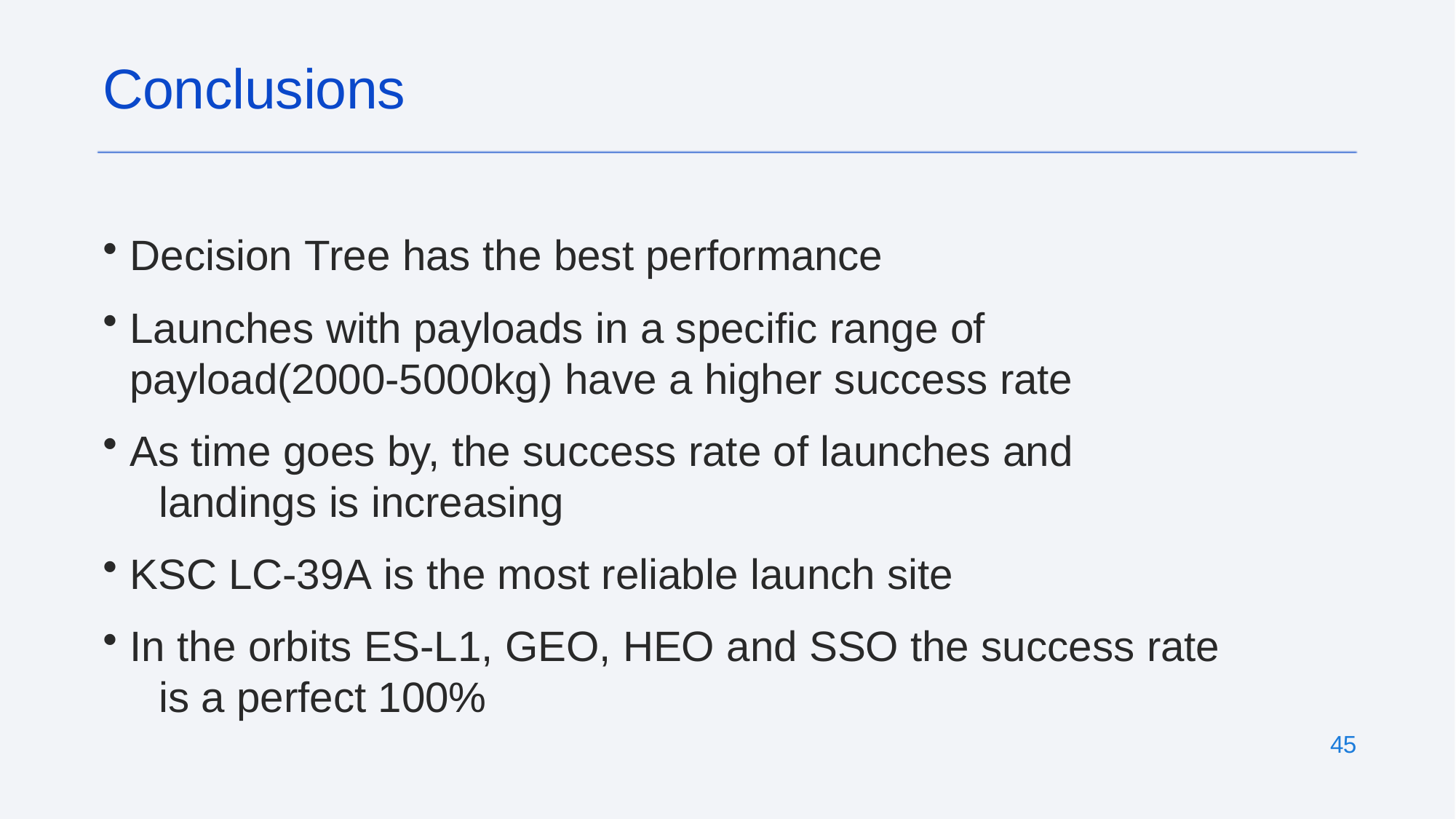

# Conclusions
Decision Tree has the best performance
Launches with payloads in a specific range of 	payload(2000-5000kg) have a higher success rate
As time goes by, the success rate of launches and 	landings is increasing
KSC LC-39A is the most reliable launch site
In the orbits ES-L1, GEO, HEO and SSO the success rate 	is a perfect 100%
45